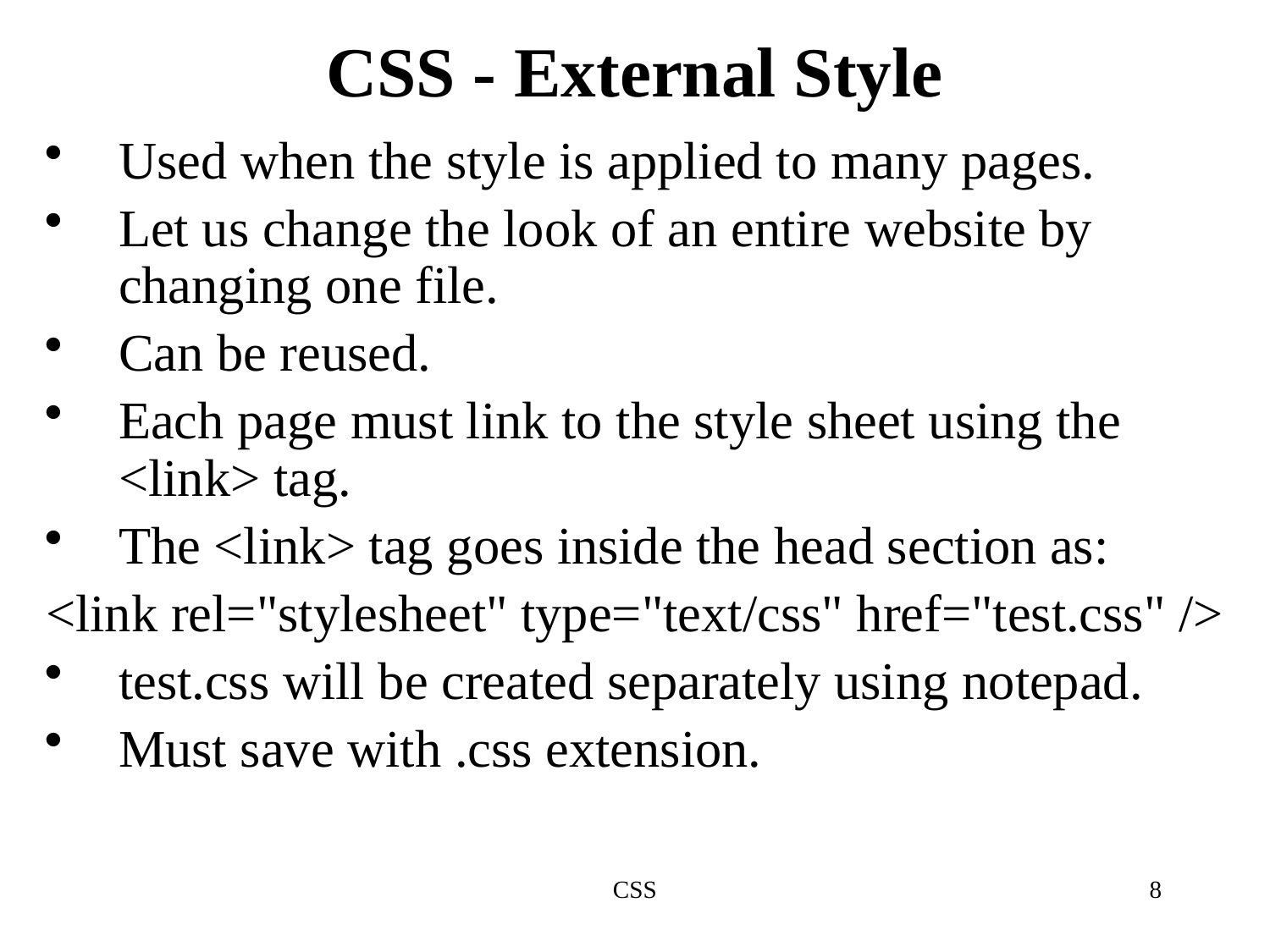

# CSS - External Style
Used when the style is applied to many pages.
Let us change the look of an entire website by changing one file.
Can be reused.
Each page must link to the style sheet using the <link> tag.
The <link> tag goes inside the head section as:
<link rel="stylesheet" type="text/css" href="test.css" />
test.css will be created separately using notepad.
Must save with .css extension.
CSS
8